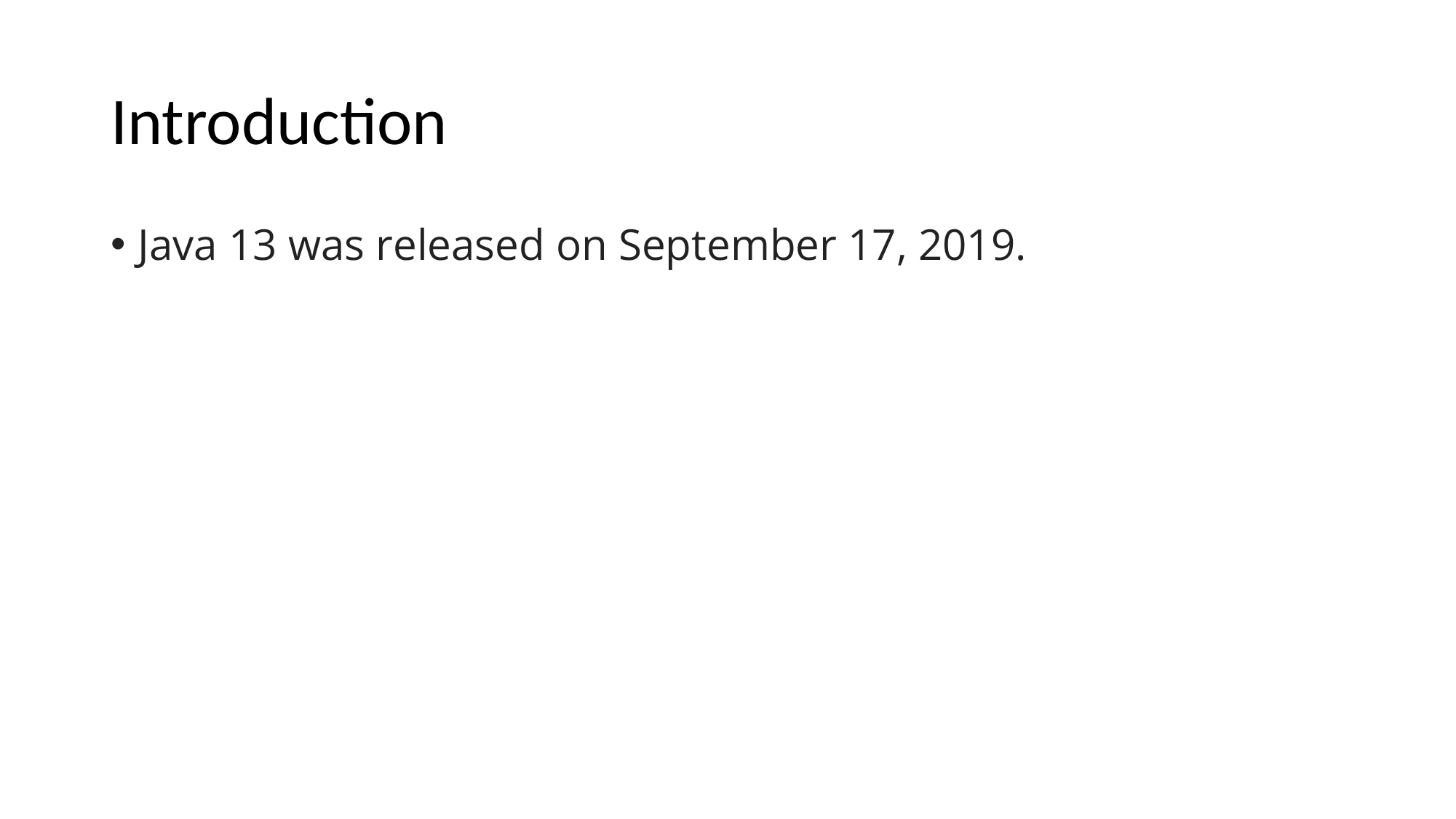

# Introduction
Java 13 was released on September 17, 2019.